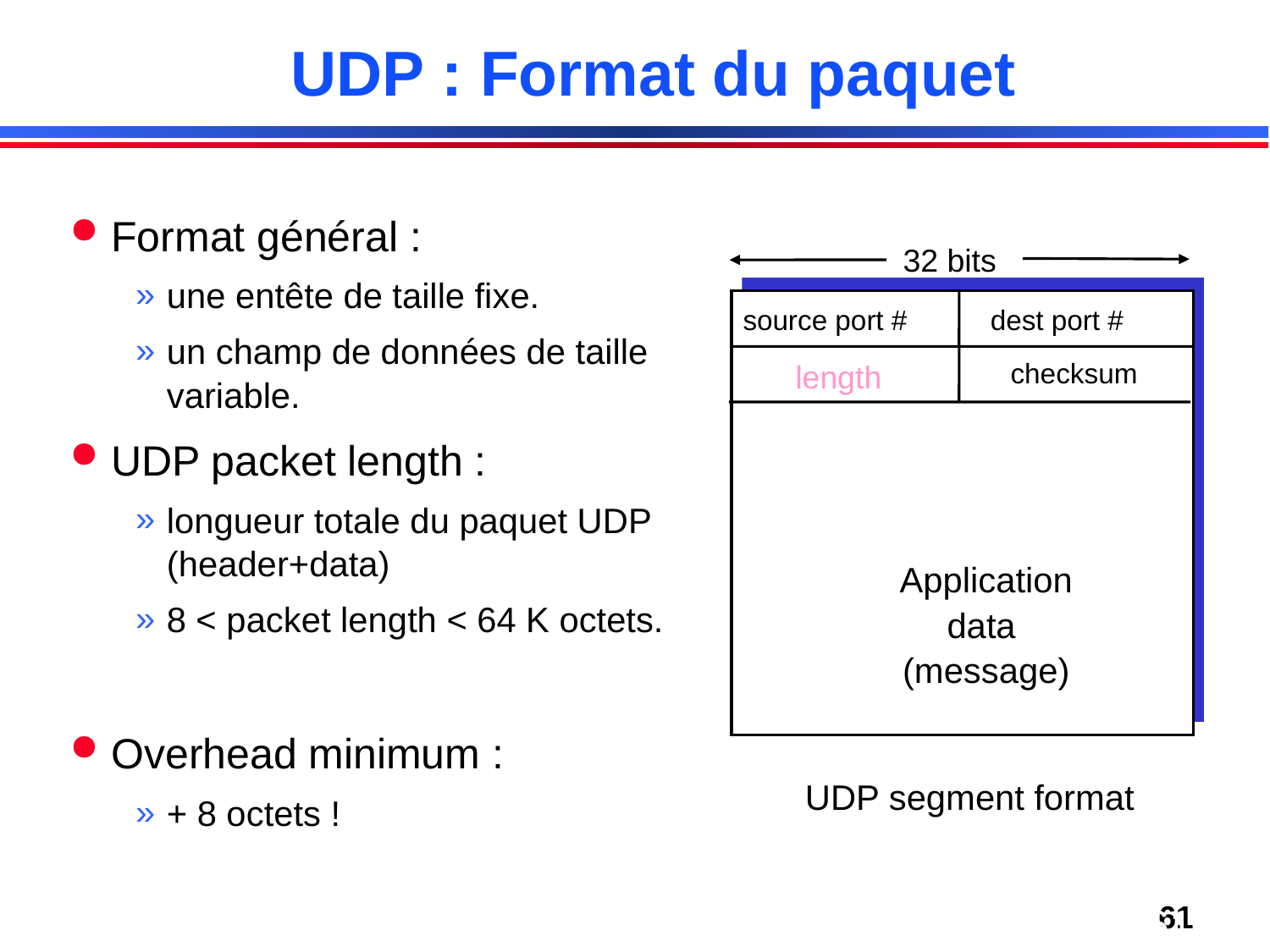

# UDP : Format du paquet
Format général :
une entête de taille fixe.
un champ de données de taille variable.
UDP packet length :
longueur totale du paquet UDP (header+data)
8 < packet length < 64 K octets.

Overhead minimum :
+ 8 octets !
32 bits

source port #
dest port #

checksum

length

Application
data
(message)
UDP segment format
Couche transport
61